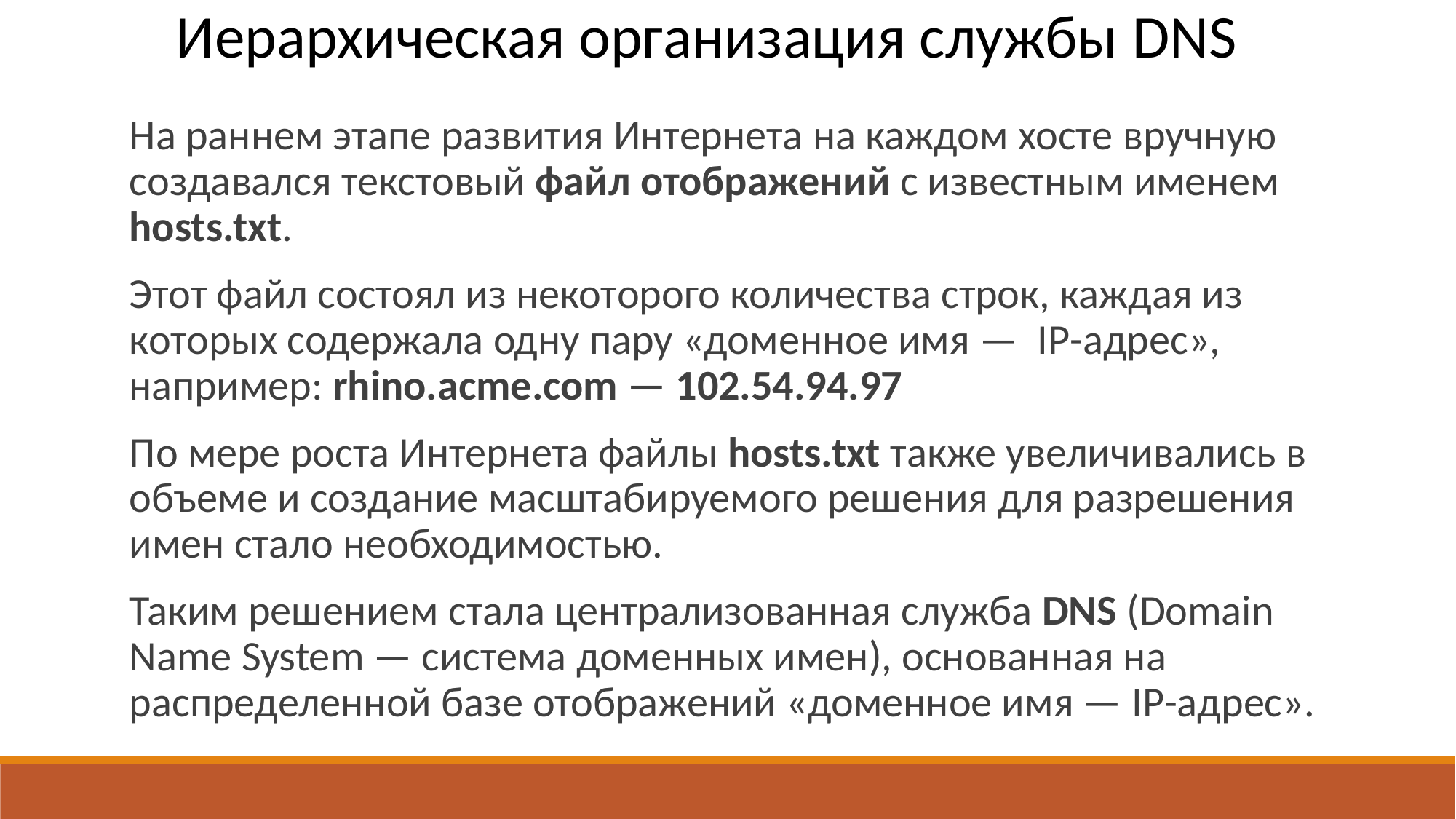

Иерархическая организация службы DNS
На раннем этапе развития Интернета на каждом хосте вручную создавался текстовый файл отображений с известным именем hosts.txt.
Этот файл состоял из некоторого количества строк, каждая из которых содержала одну пару «доменное имя —  IР-адрес», например: rhino.acme.com — 102.54.94.97
По мере роста Интернета файлы hosts.txt также увеличивались в объеме и создание мас­штабируемого решения для разрешения имен стало необходимостью.
Таким решением стала централизованная служба DNS (Domain Name System — система доменных имен), основанная на распределенной базе отображений «доменное имя — IР-адрес».